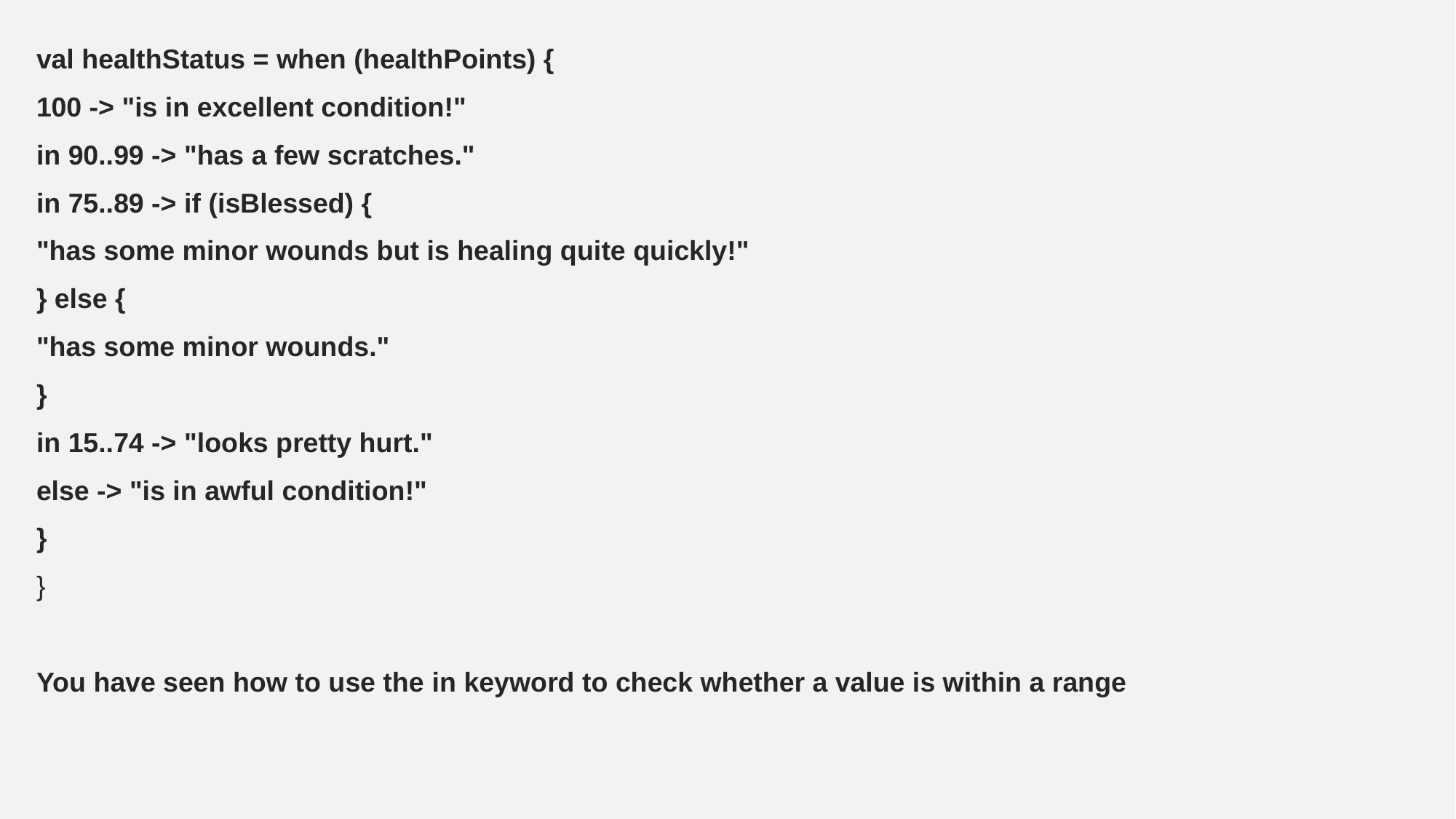

val healthStatus = when (healthPoints) {
100 -> "is in excellent condition!"
in 90..99 -> "has a few scratches."
in 75..89 -> if (isBlessed) {
"has some minor wounds but is healing quite quickly!"
} else {
"has some minor wounds."
}
in 15..74 -> "looks pretty hurt."
else -> "is in awful condition!"
}
}

You have seen how to use the in keyword to check whether a value is within a range